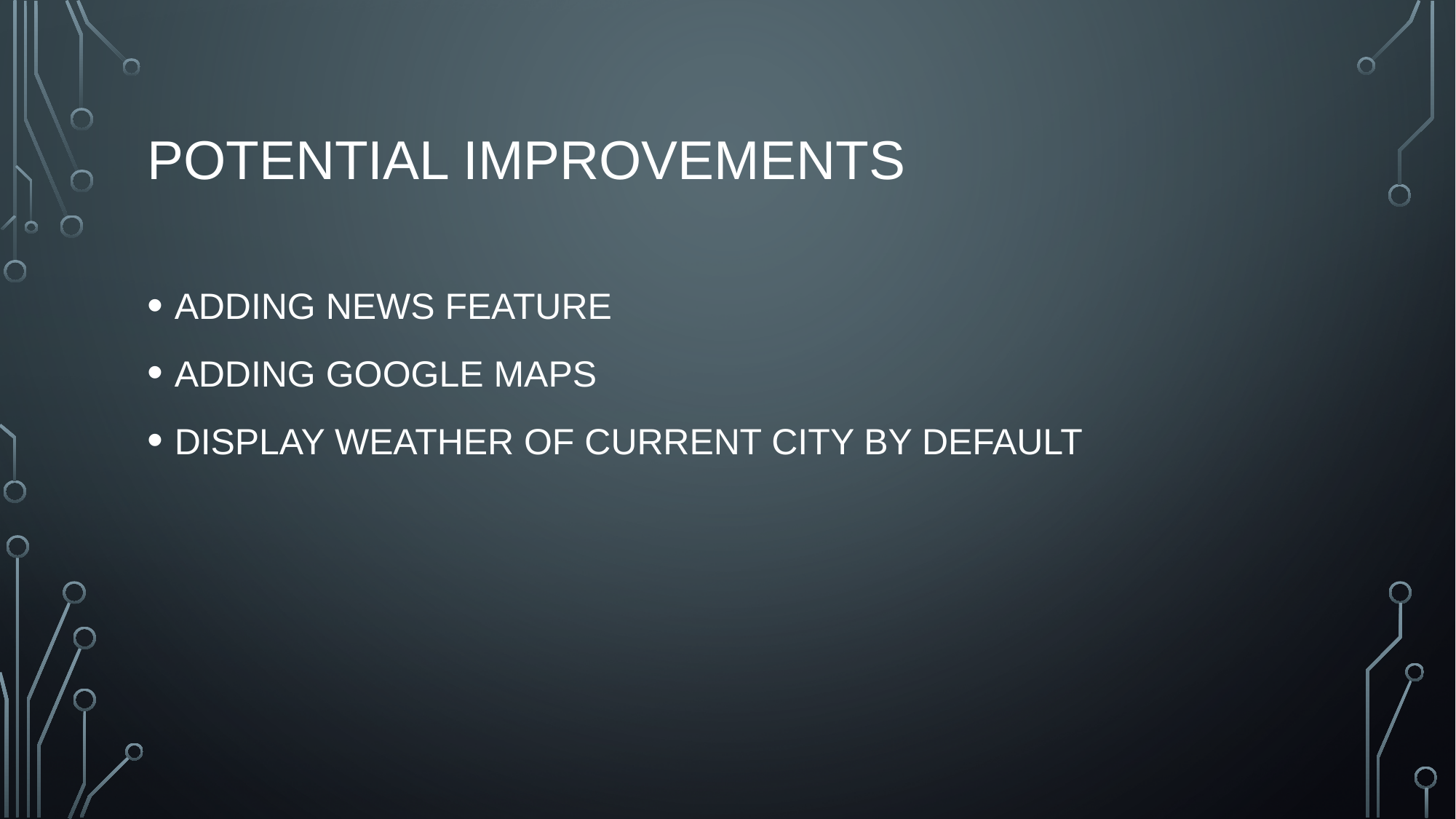

# POTENTIAL IMPROVEMENTS
ADDING NEWS FEATURE
ADDING GOOGLE MAPS
DISPLAY WEATHER OF CURRENT CITY BY DEFAULT